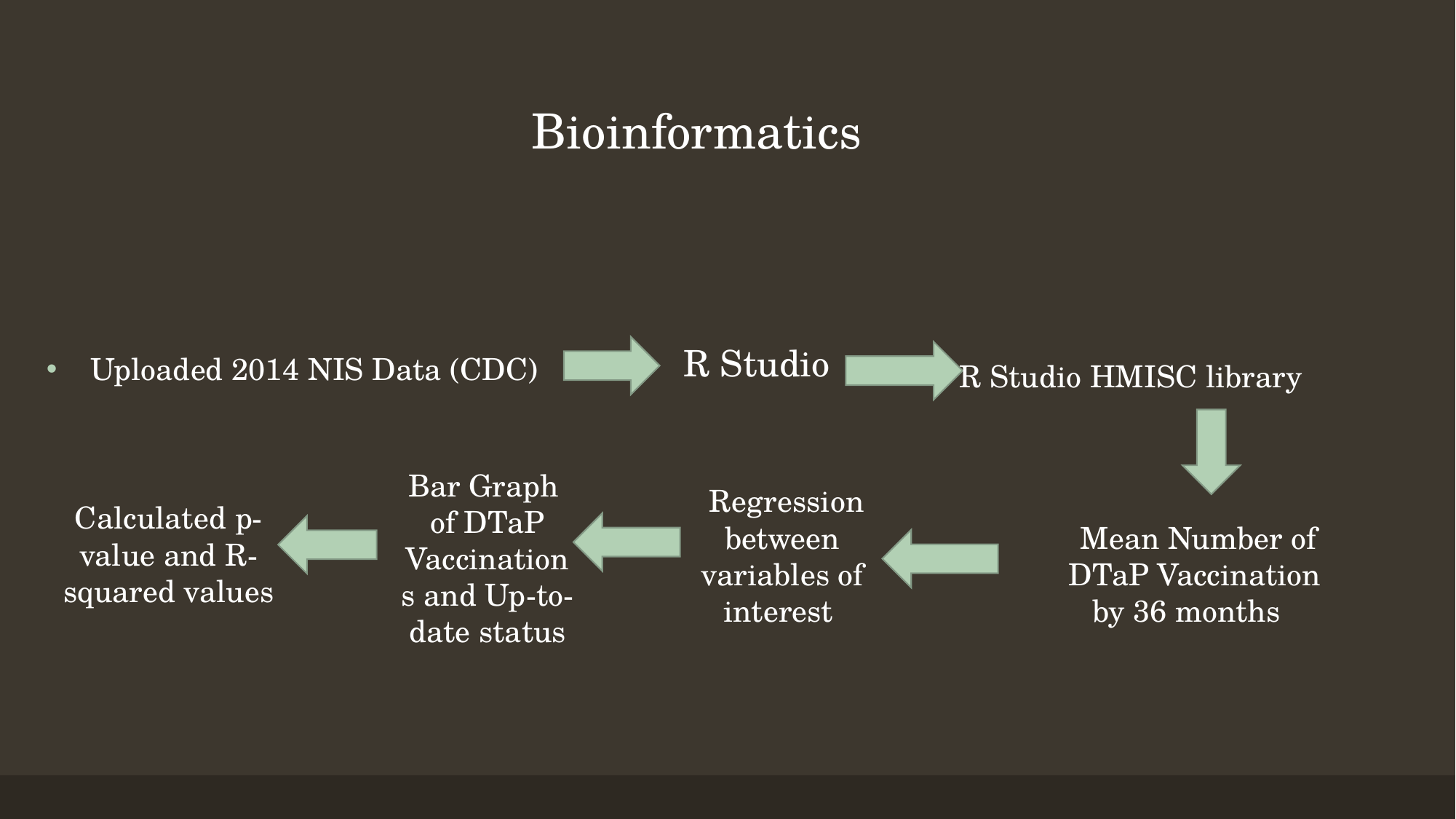

Bioinformatics

  Uploaded 2014 NIS Data (CDC)

R Studio

R Studio HMISC library

Bar Graph  of DTaP Vaccinations and Up-to-date status
 Regression between variables of interest
Calculated p-value and R-squared values

 Mean Number of DTaP Vaccination by 36 months